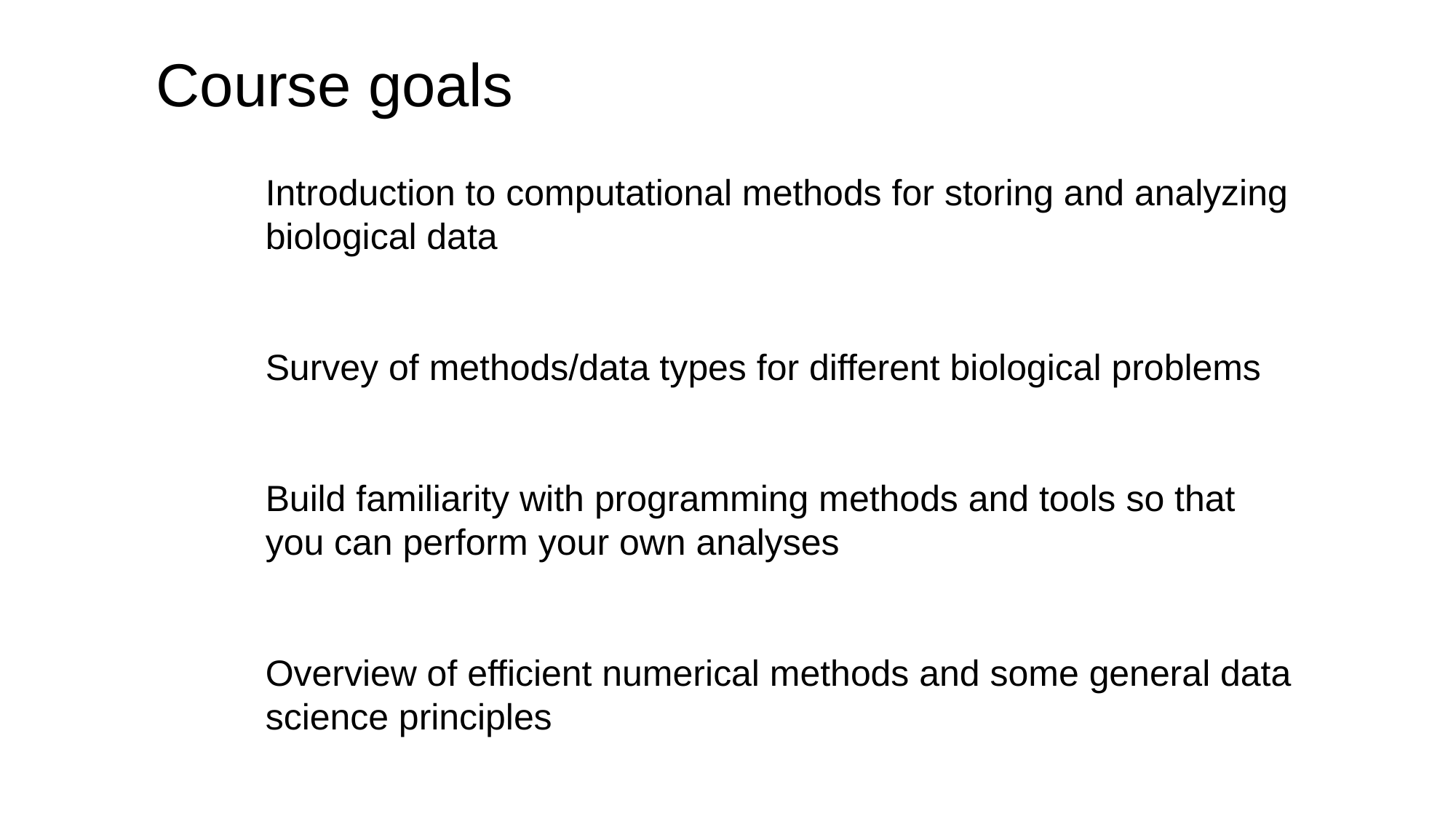

Course goals
Introduction to computational methods for storing and analyzing biological data

Survey of methods/data types for different biological problems
Build familiarity with programming methods and tools so that you can perform your own analyses
Overview of efficient numerical methods and some general data science principles